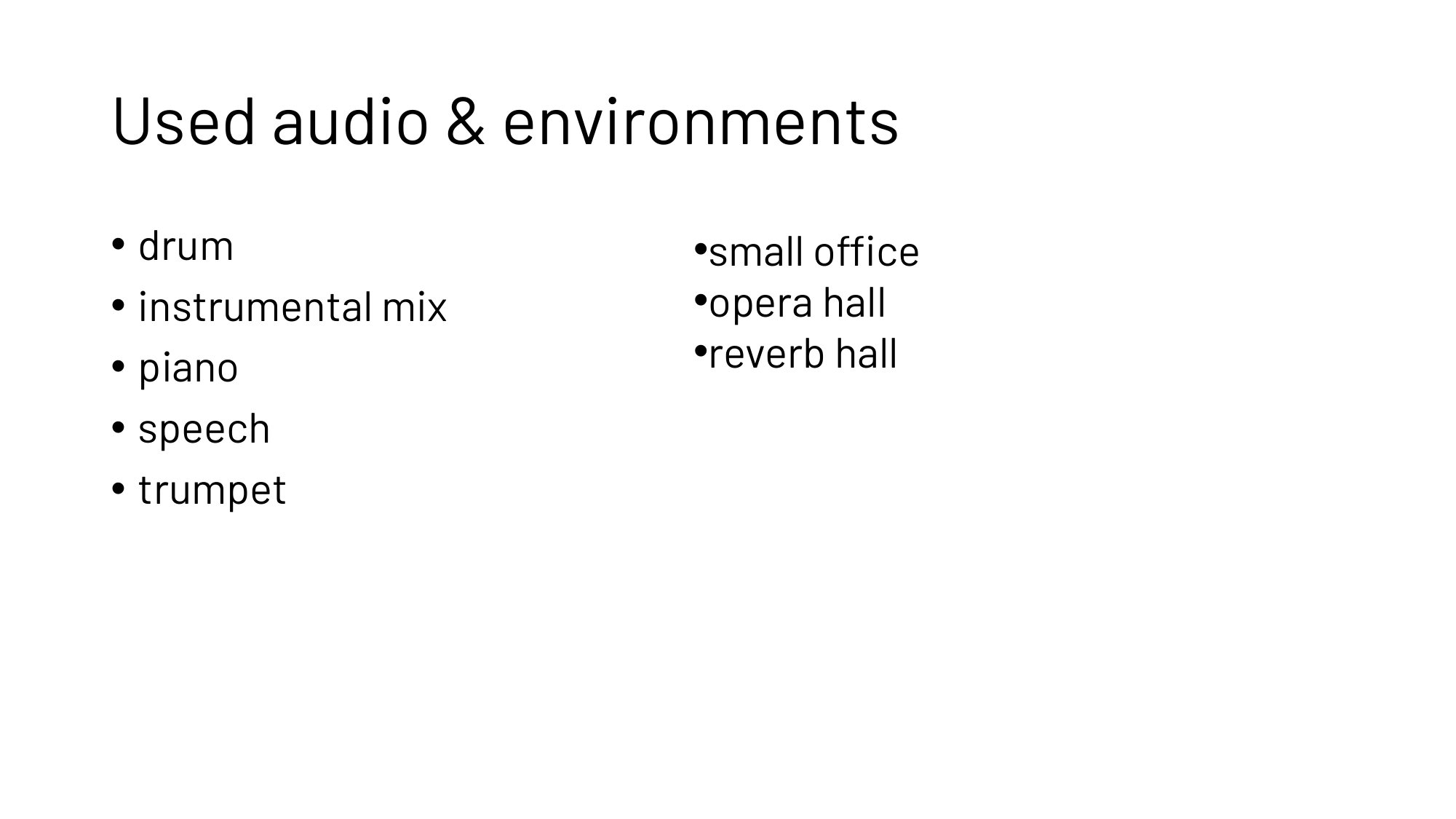

# Used audio & environments
drum
instrumental mix
piano
speech
trumpet

small office
opera hall
reverb hall